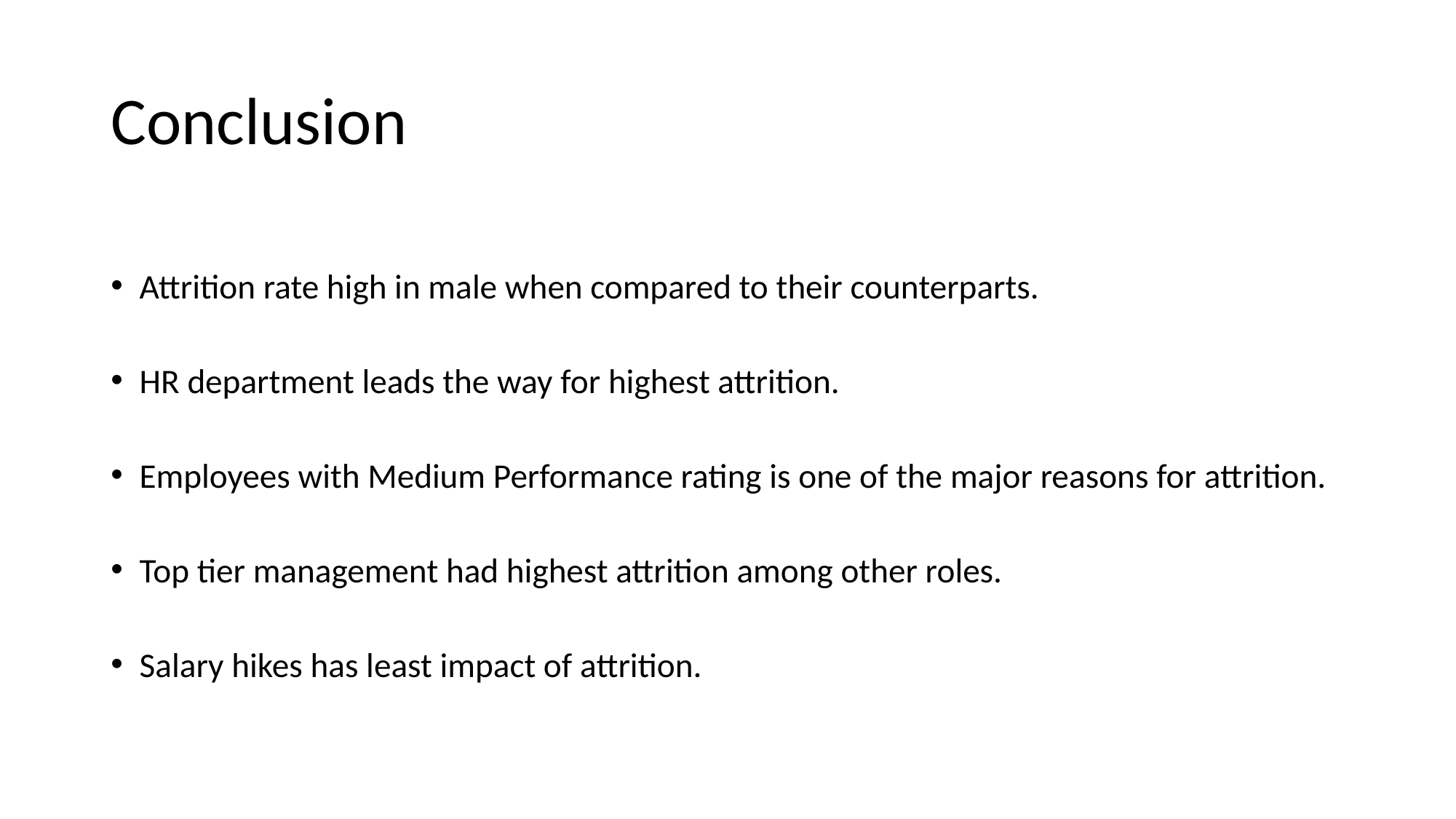

# Conclusion
Attrition rate high in male when compared to their counterparts.
HR department leads the way for highest attrition.
Employees with Medium Performance rating is one of the major reasons for attrition.
Top tier management had highest attrition among other roles.
Salary hikes has least impact of attrition.